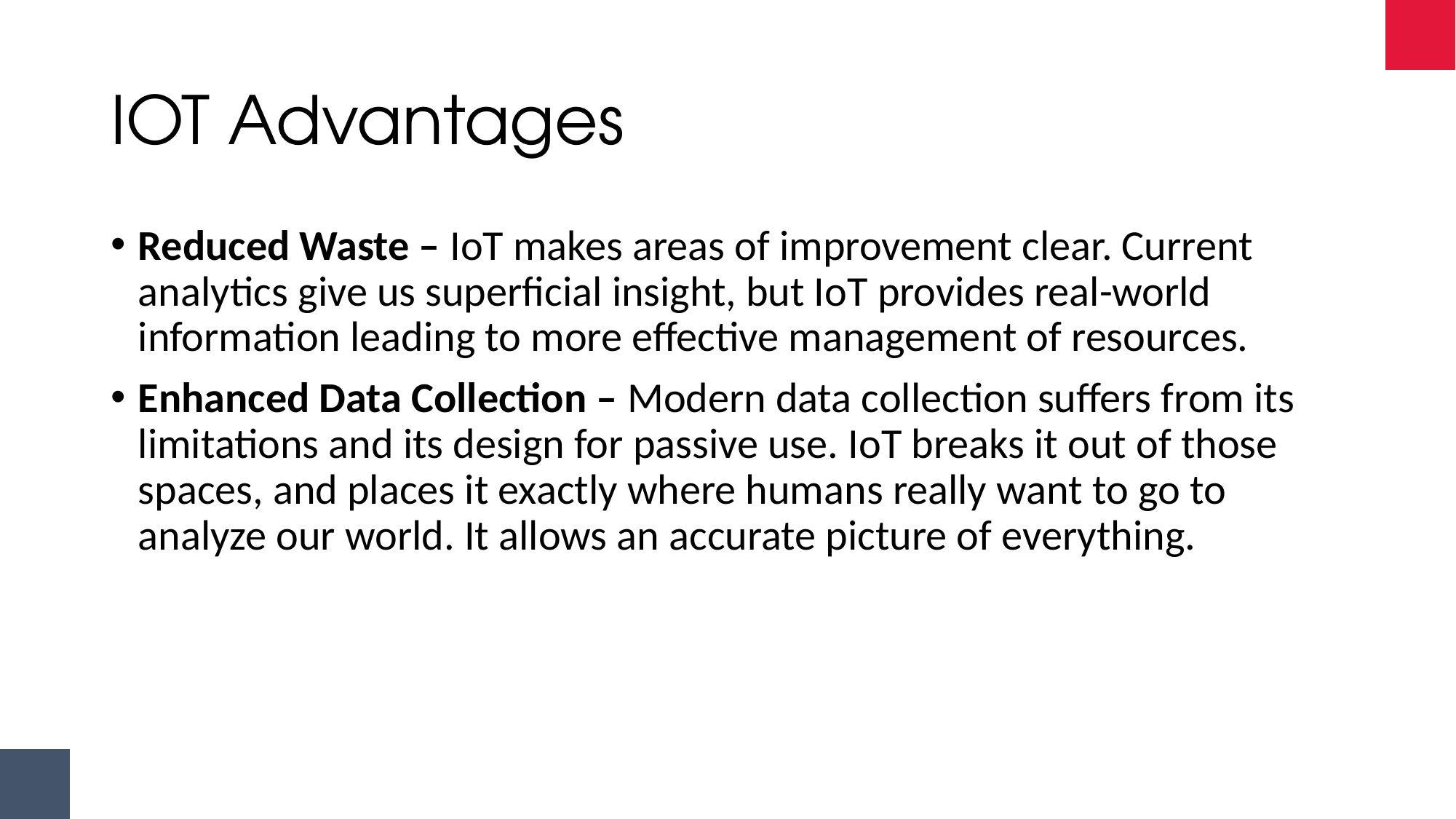

# IOT Advantages
Reduced Waste – IoT makes areas of improvement clear. Current analytics give us superficial insight, but IoT provides real-world information leading to more effective management of resources.
Enhanced Data Collection – Modern data collection suffers from its  limitations and its design for passive use. IoT breaks it out of those spaces, and places it exactly where humans really want to go to analyze our world. It allows an accurate picture of everything.